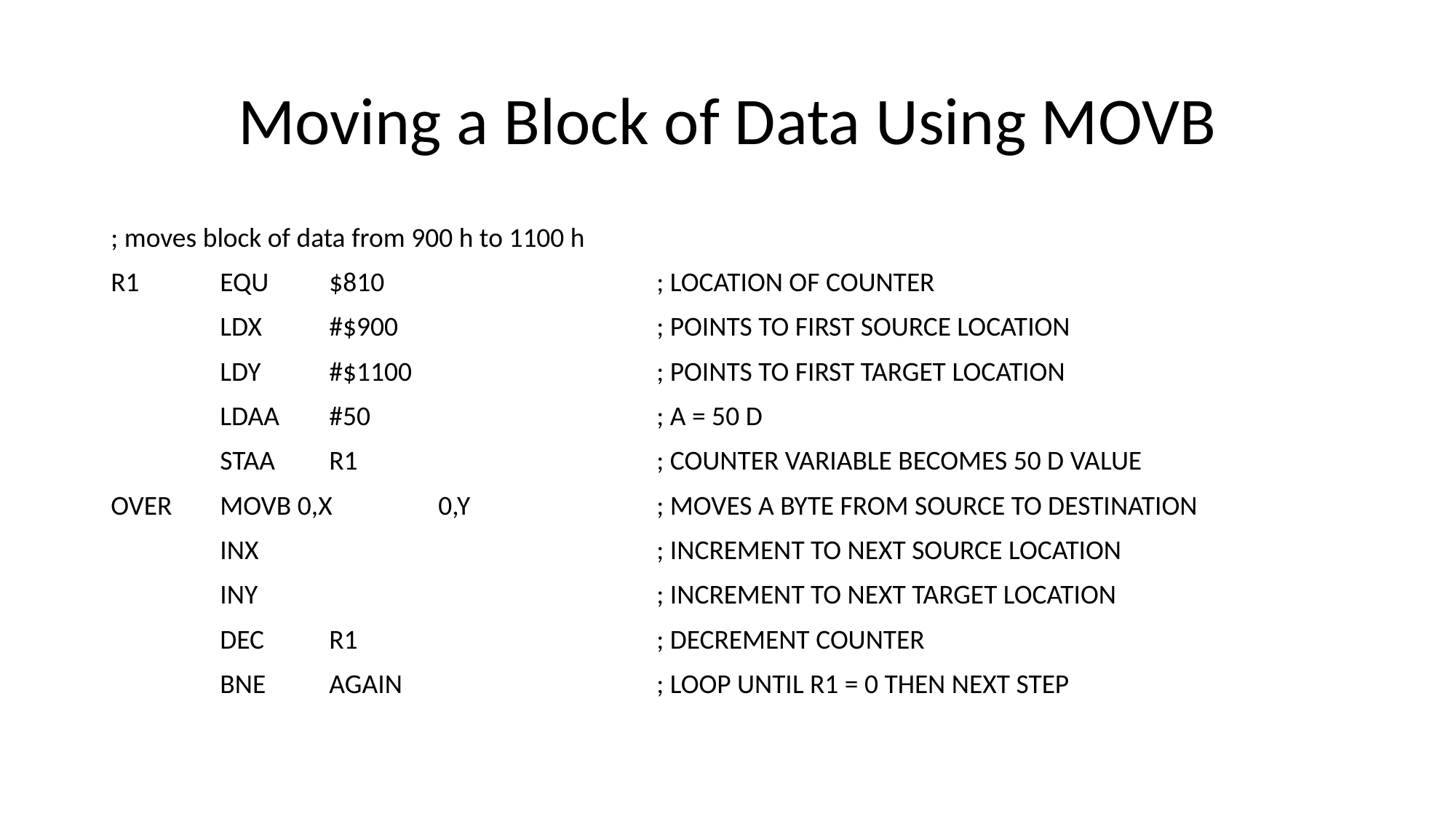

# Moving a Block of Data Using MOVB
; moves block of data from 900 h to 1100 h
R1	EQU	$810			; LOCATION OF COUNTER
	LDX	#$900			; POINTS TO FIRST SOURCE LOCATION
	LDY	#$1100			; POINTS TO FIRST TARGET LOCATION
	LDAA	#50			; A = 50 D
	STAA	R1			; COUNTER VARIABLE BECOMES 50 D VALUE
OVER	MOVB 0,X	0,Y		; MOVES A BYTE FROM SOURCE TO DESTINATION
	INX				; INCREMENT TO NEXT SOURCE LOCATION
	INY				; INCREMENT TO NEXT TARGET LOCATION
	DEC	R1			; DECREMENT COUNTER
	BNE	AGAIN			; LOOP UNTIL R1 = 0 THEN NEXT STEP